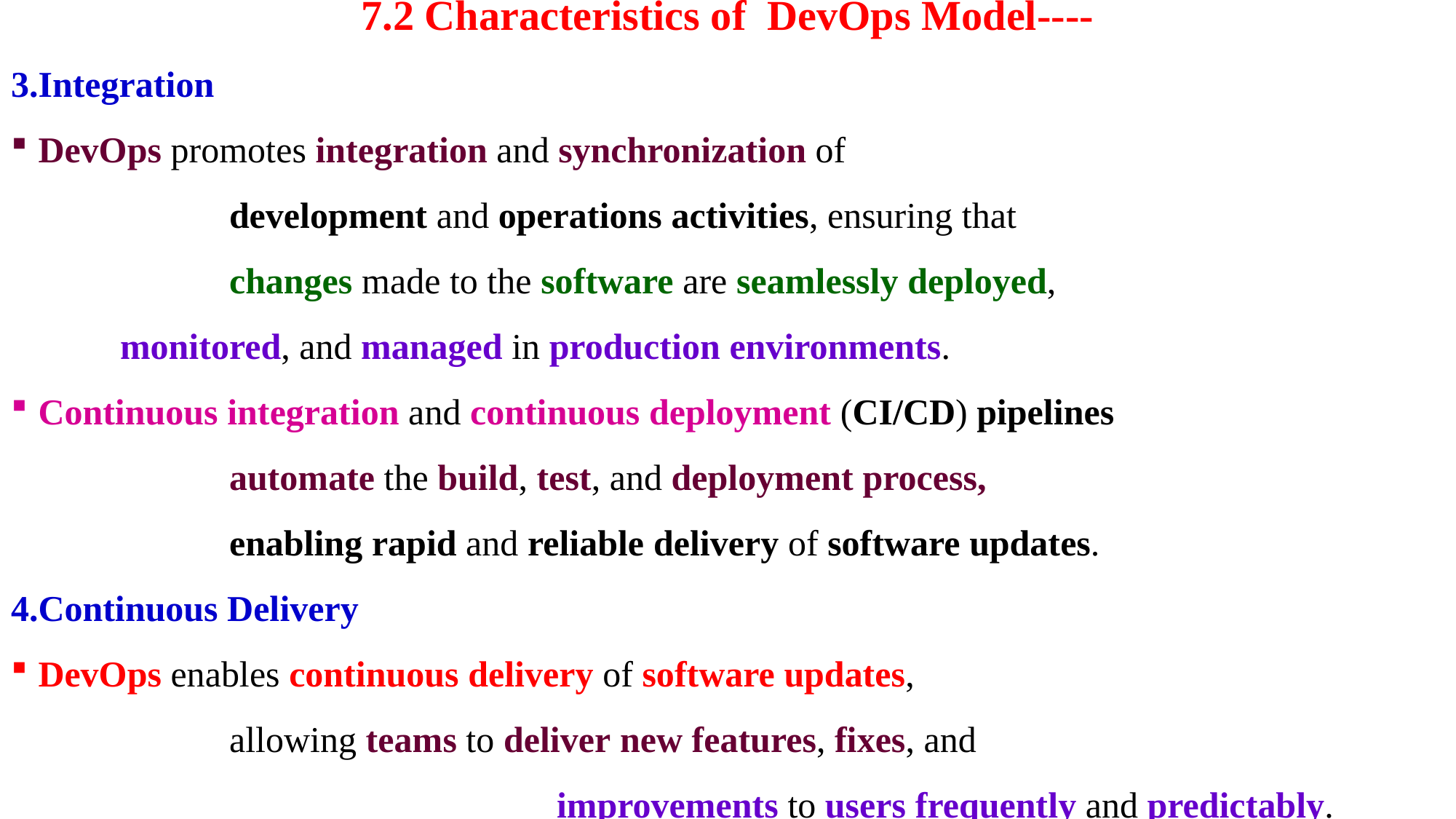

# 7.2 Characteristics of  DevOps Model----
Integration
DevOps promotes integration and synchronization of
		development and operations activities, ensuring that
		changes made to the software are seamlessly deployed,
	monitored, and managed in production environments.
Continuous integration and continuous deployment (CI/CD) pipelines
		automate the build, test, and deployment process,
		enabling rapid and reliable delivery of software updates.
Continuous Delivery
DevOps enables continuous delivery of software updates,
		allowing teams to deliver new features, fixes, and
					improvements to users frequently and predictably.